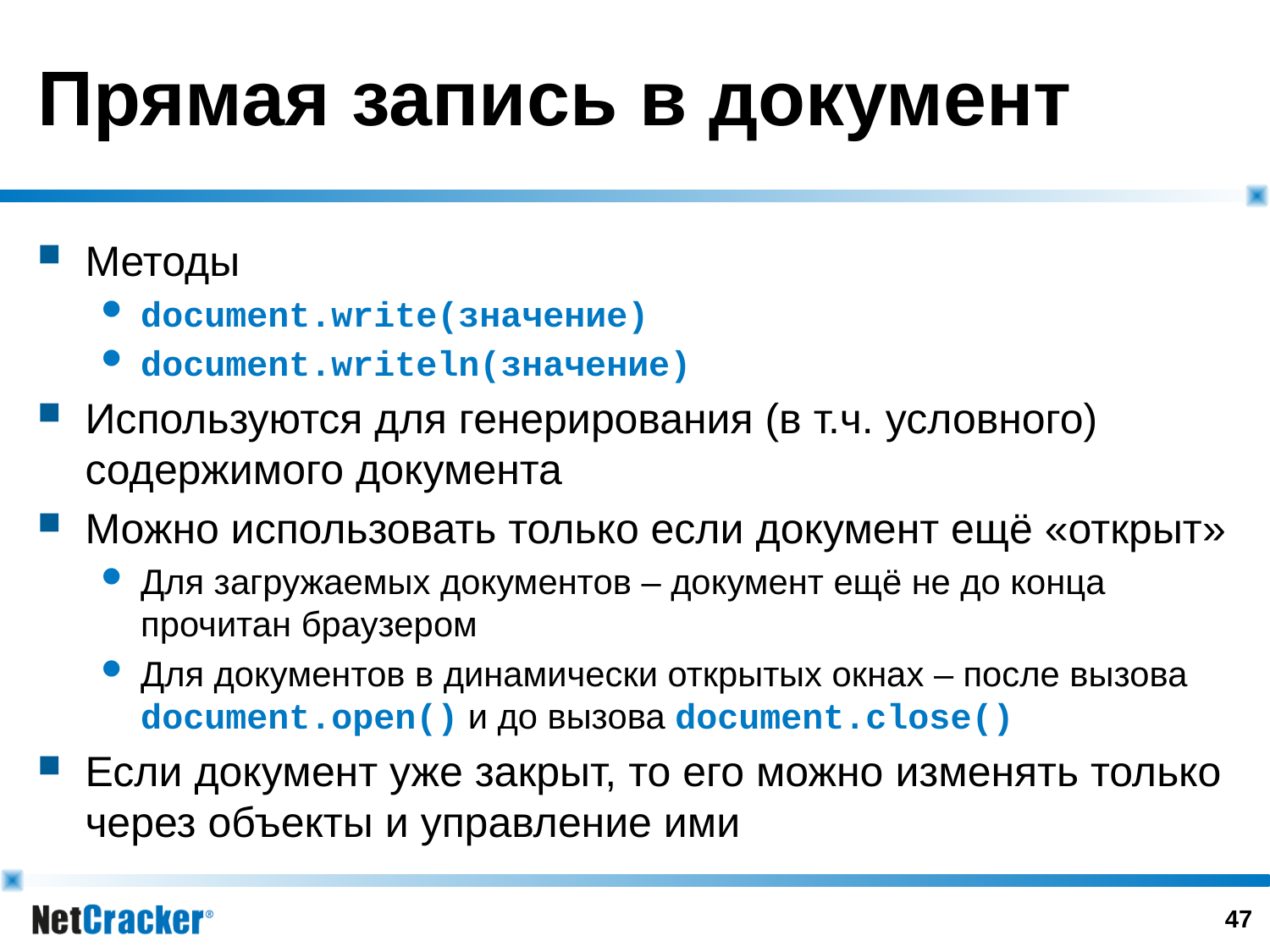

# Прямая запись в документ
Методы
document.write(значение)
document.writeln(значение)
Используются для генерирования (в т.ч. условного) содержимого документа
Можно использовать только если документ ещё «открыт»
Для загружаемых документов – документ ещё не до конца прочитан браузером
Для документов в динамически открытых окнах – после вызова document.open() и до вызова document.close()
Если документ уже закрыт, то его можно изменять только через объекты и управление ими
47